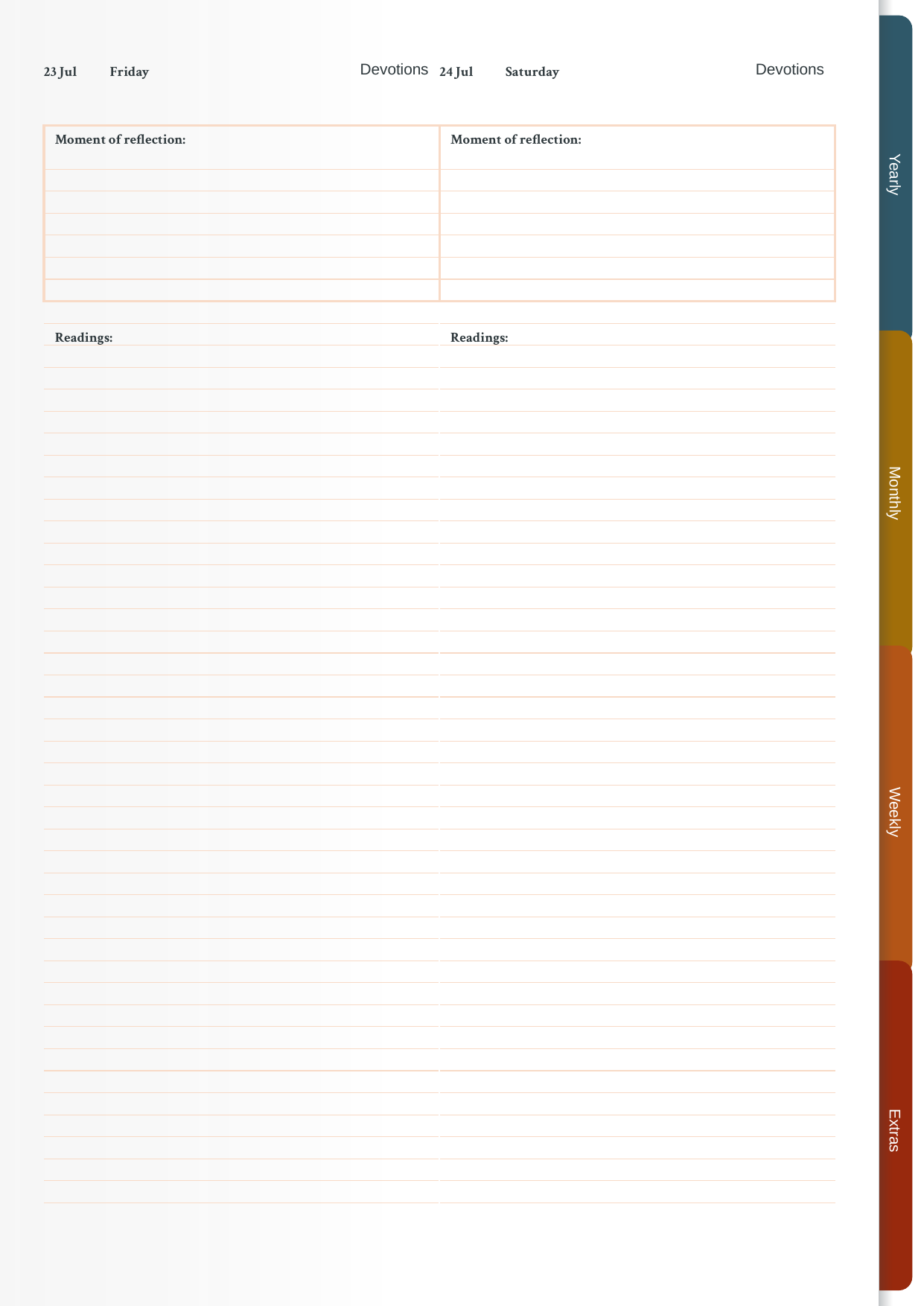

# 23July - 24July
Yearly
23 Jul
Friday
Devotions
24 Jul
Saturday
Devotions
Monthly
Weekly
Extras